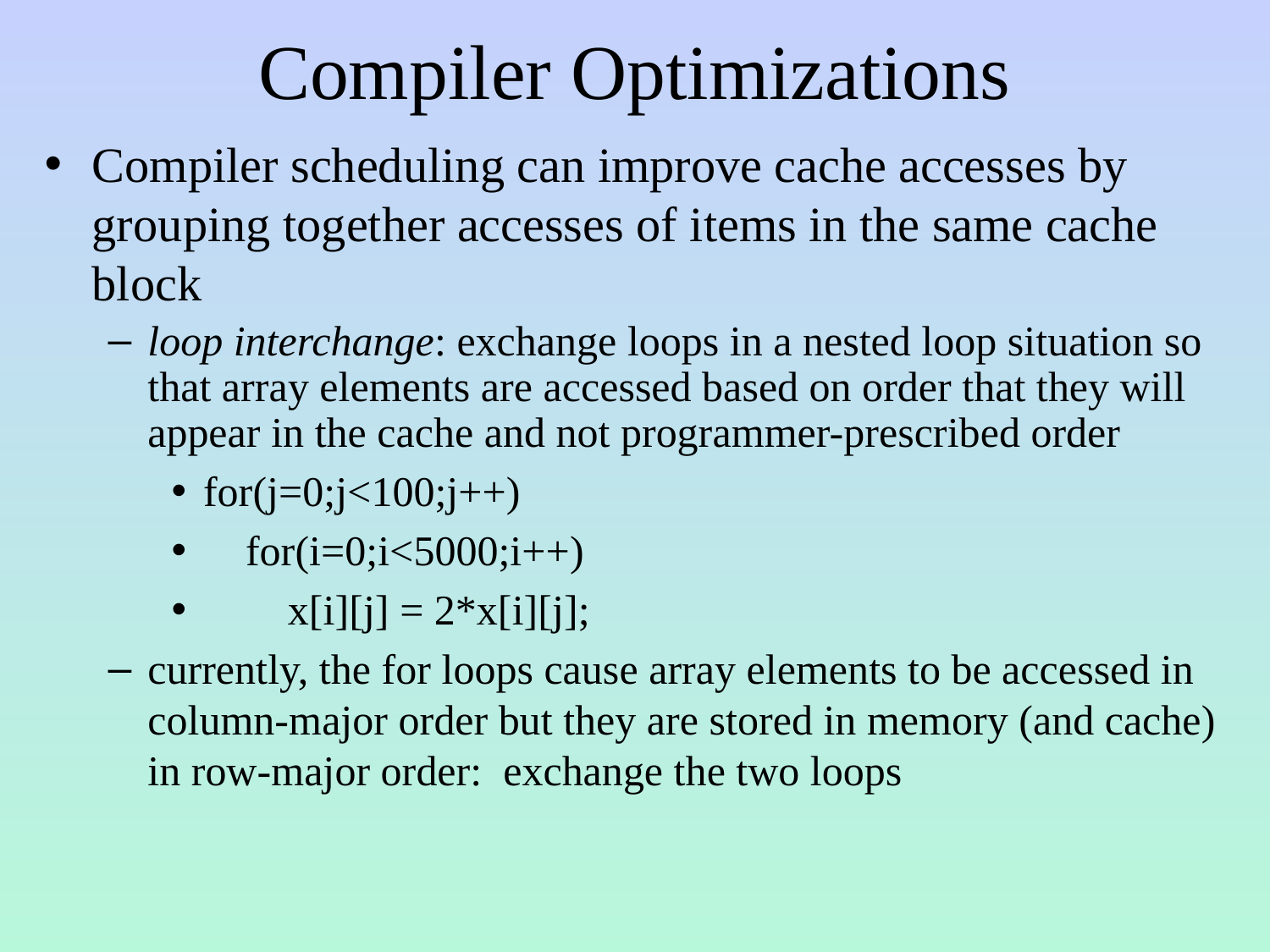

# Compiler Optimizations
Compiler scheduling can improve cache accesses by grouping together accesses of items in the same cache block
loop interchange: exchange loops in a nested loop situation so that array elements are accessed based on order that they will appear in the cache and not programmer-prescribed order
for(j=0;j<100;j++)
    for(i=0;i<5000;i++)
        x[i][j] = 2*x[i][j];
currently, the for loops cause array elements to be accessed in column-major order but they are stored in memory (and cache) in row-major order:  exchange the two loops